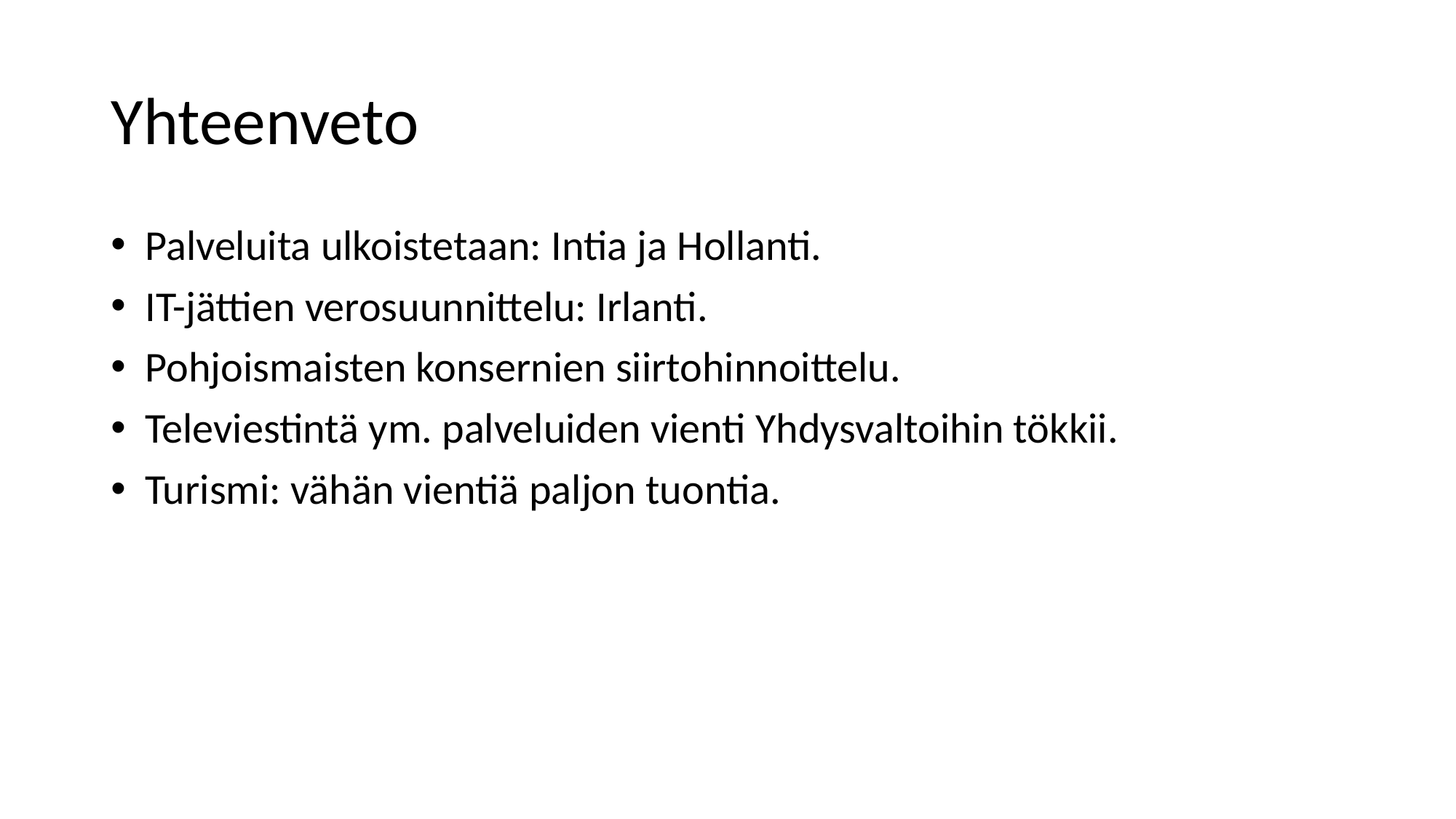

# Yhteenveto
Palveluita ulkoistetaan: Intia ja Hollanti.
IT-jättien verosuunnittelu: Irlanti.
Pohjoismaisten konsernien siirtohinnoittelu.
Televiestintä ym. palveluiden vienti Yhdysvaltoihin tökkii.
Turismi: vähän vientiä paljon tuontia.